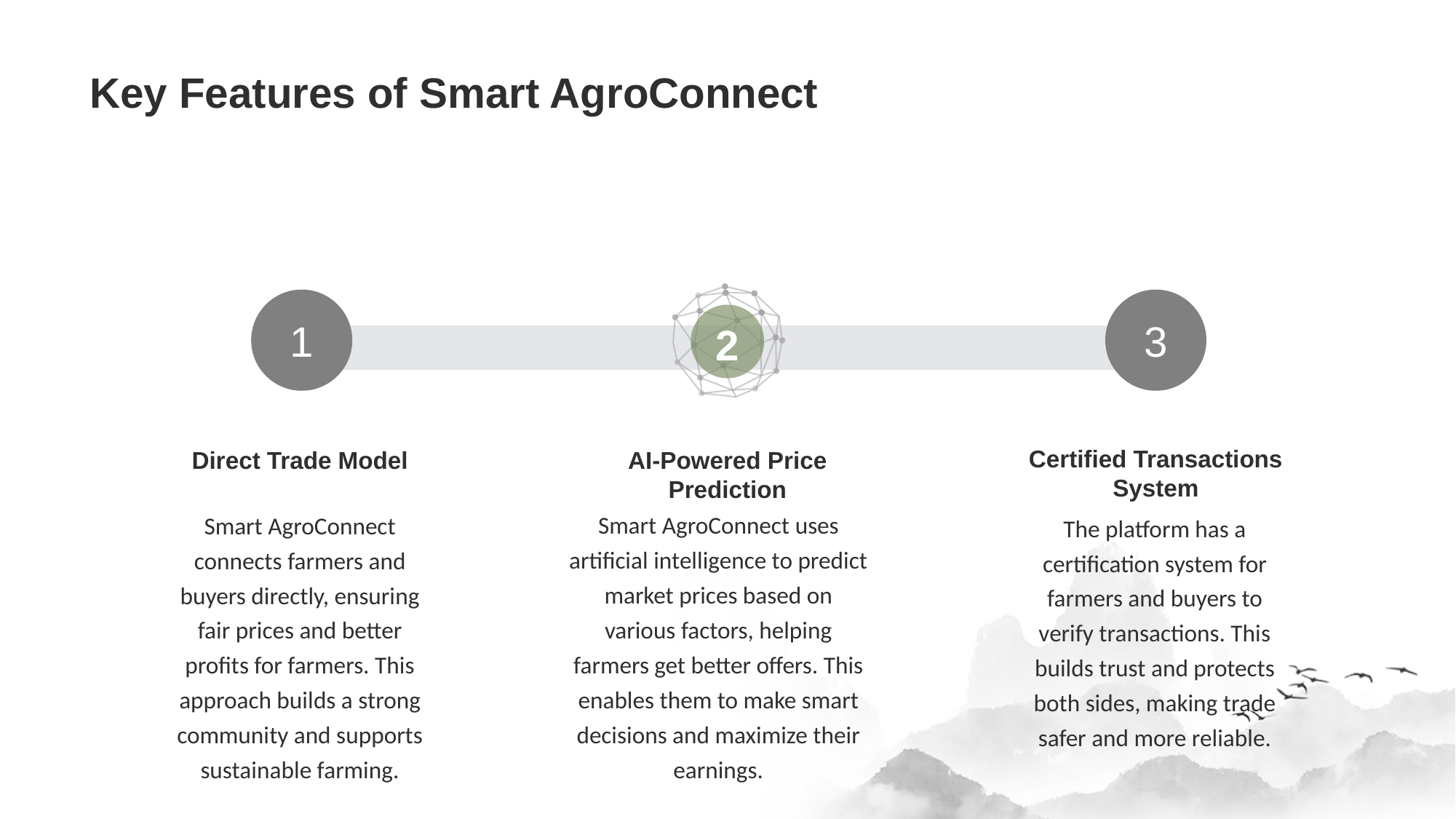

# Key Features of Smart AgroConnect

2
1
3

Certified Transactions System
AI-Powered Price Prediction
Direct Trade Model
Smart AgroConnect uses artificial intelligence to predict market prices based on various factors, helping farmers get better offers. This enables them to make smart decisions and maximize their earnings.
Smart AgroConnect connects farmers and buyers directly, ensuring fair prices and better profits for farmers. This approach builds a strong community and supports sustainable farming.
The platform has a certification system for farmers and buyers to verify transactions. This builds trust and protects both sides, making trade safer and more reliable.